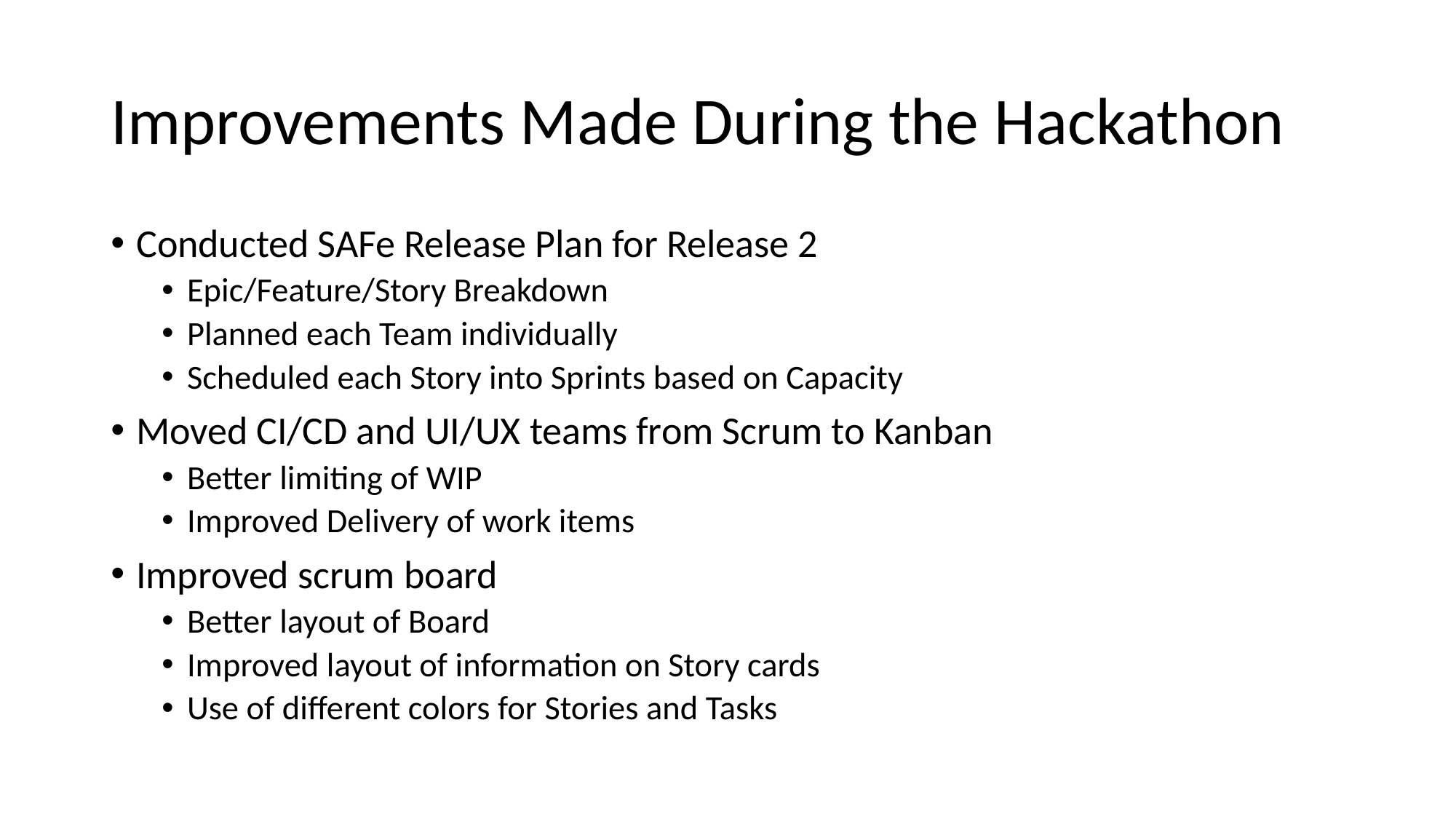

# Improvements Made During the Hackathon
Conducted SAFe Release Plan for Release 2
Epic/Feature/Story Breakdown
Planned each Team individually
Scheduled each Story into Sprints based on Capacity
Moved CI/CD and UI/UX teams from Scrum to Kanban
Better limiting of WIP
Improved Delivery of work items
Improved scrum board
Better layout of Board
Improved layout of information on Story cards
Use of different colors for Stories and Tasks